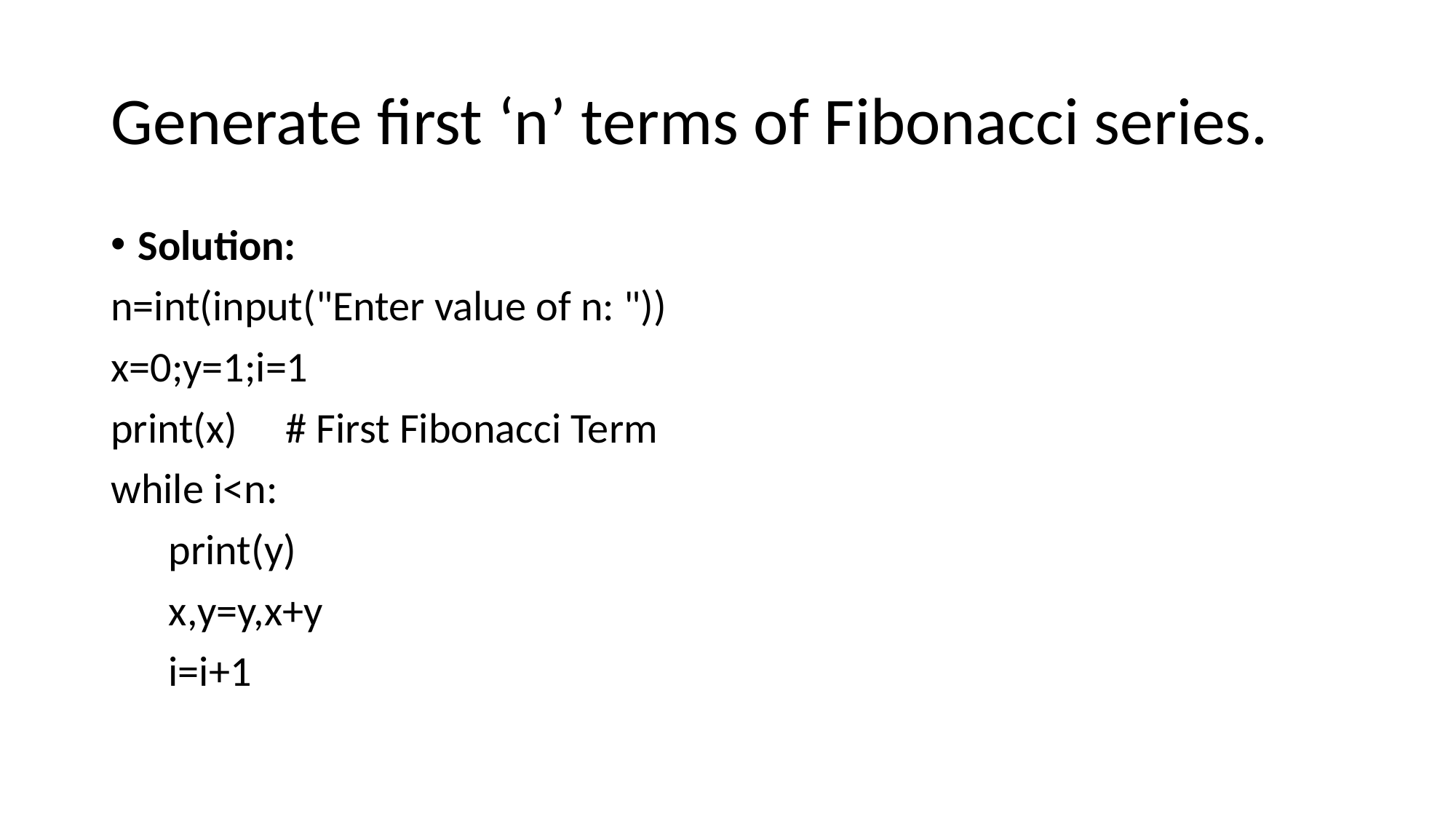

# Generate first ‘n’ terms of Fibonacci series.
Solution:
n=int(input("Enter value of n: "))
x=0;y=1;i=1
print(x)     # First Fibonacci Term
while i<n:
      print(y)
      x,y=y,x+y
      i=i+1